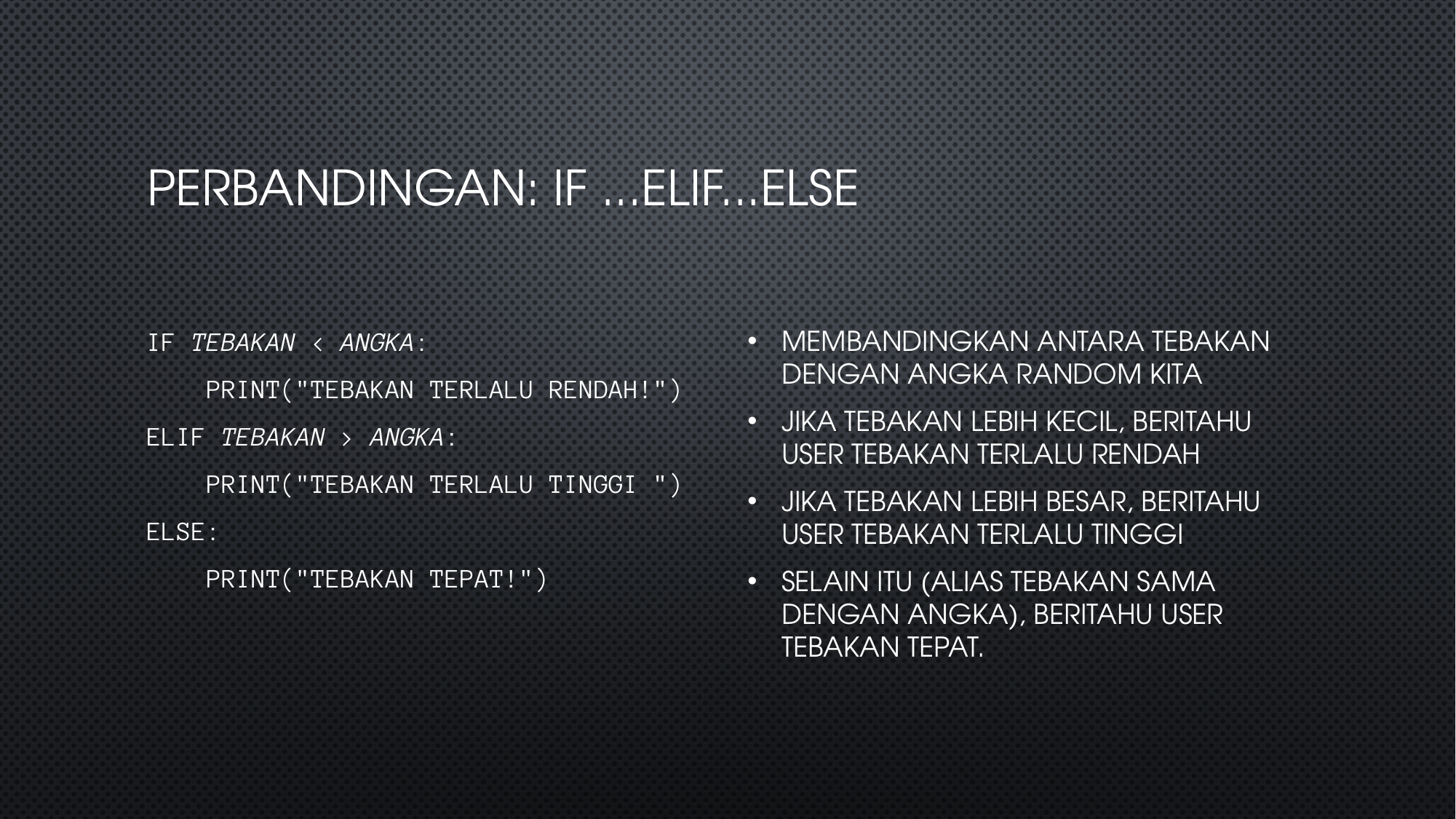

# Perbandingan: if ...ELIF...else
if tebakan < angka:
    print("Tebakan terlalu rendah!")
elif tebakan > angka:
    print("Tebakan terlalu tinggi ")
else:
    print("Tebakan tepat!")

Membandingkan antara tebakan dengan angka random kita
Jika tebakan lebih kecil, beritahu user tebakan terlalu rendah
Jika tebakan lebih besar, beritahu user tebakan terlalu tinggi
Selain itu (alias tebakan sama dengan angka), beritahu user tebakan tepat.